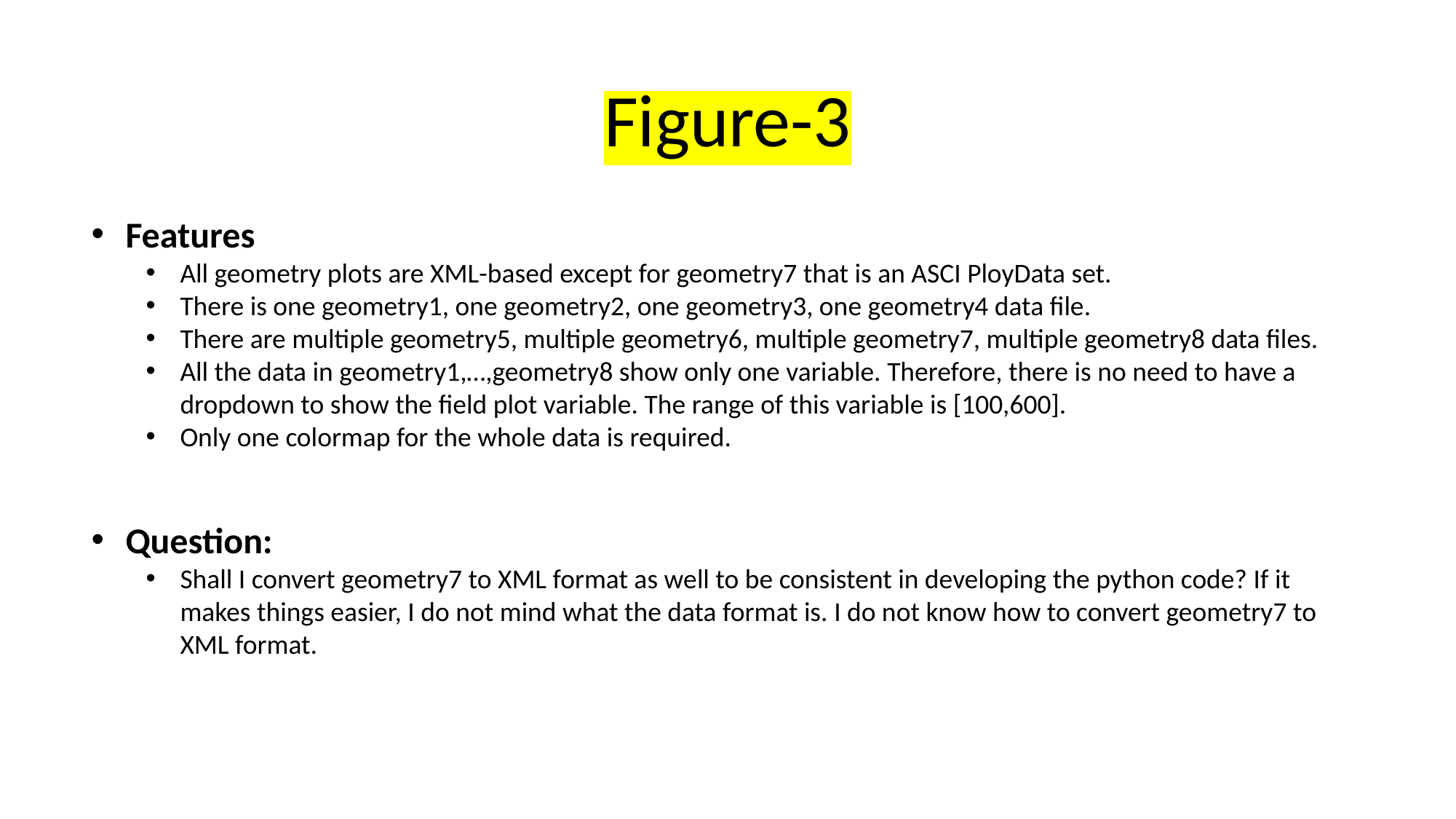

# Figure-3
Features
All geometry plots are XML-based except for geometry7 that is an ASCI PloyData set.
There is one geometry1, one geometry2, one geometry3, one geometry4 data file.
There are multiple geometry5, multiple geometry6, multiple geometry7, multiple geometry8 data files.
All the data in geometry1,…,geometry8 show only one variable. Therefore, there is no need to have a dropdown to show the field plot variable. The range of this variable is [100,600].
Only one colormap for the whole data is required.

Question:
Shall I convert geometry7 to XML format as well to be consistent in developing the python code? If it makes things easier, I do not mind what the data format is. I do not know how to convert geometry7 to XML format.